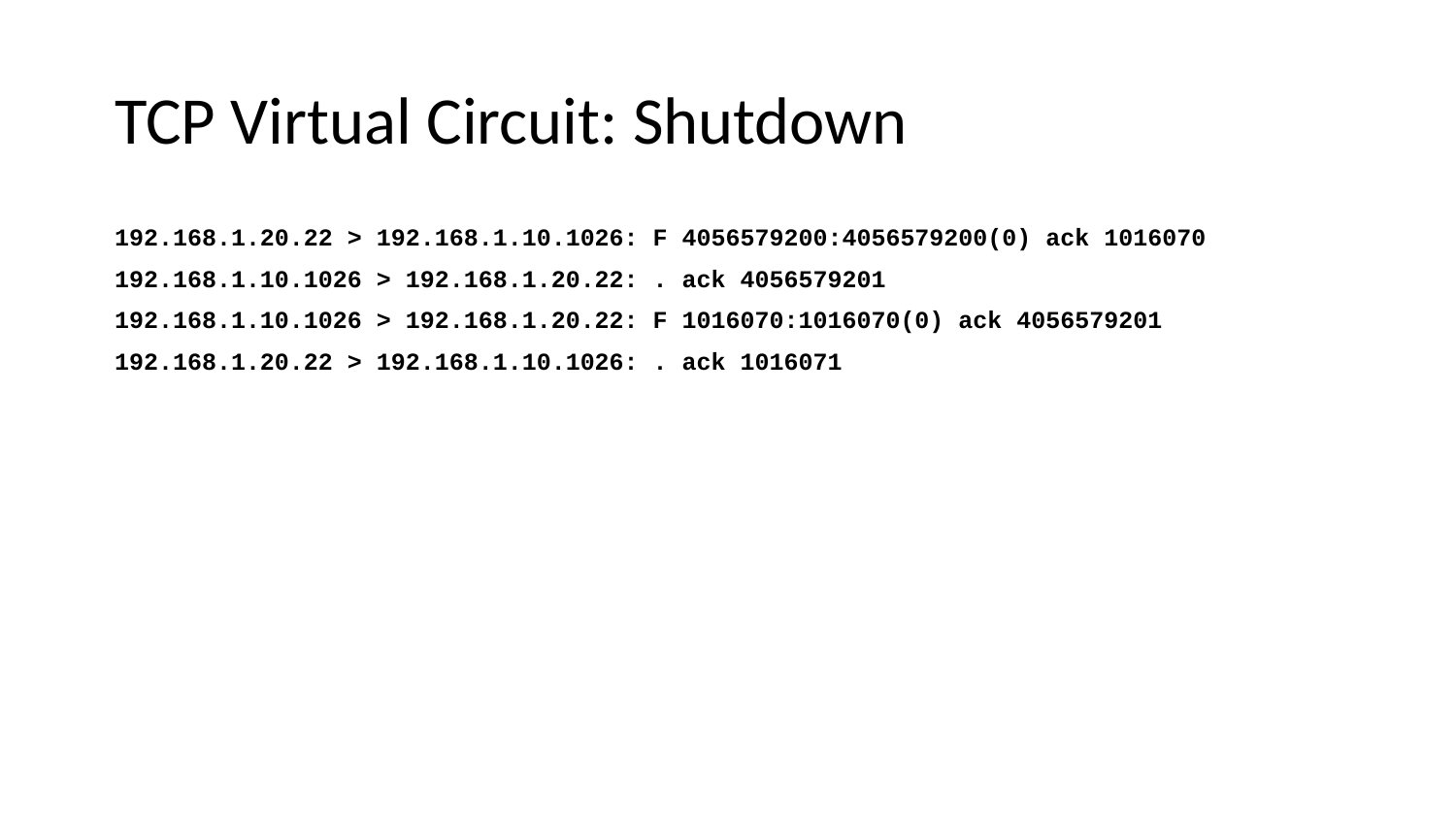

# TCP Virtual Circuit: Shutdown
192.168.1.20.22 > 192.168.1.10.1026: F 4056579200:4056579200(0) ack 1016070
192.168.1.10.1026 > 192.168.1.20.22: . ack 4056579201
192.168.1.10.1026 > 192.168.1.20.22: F 1016070:1016070(0) ack 4056579201
192.168.1.20.22 > 192.168.1.10.1026: . ack 1016071